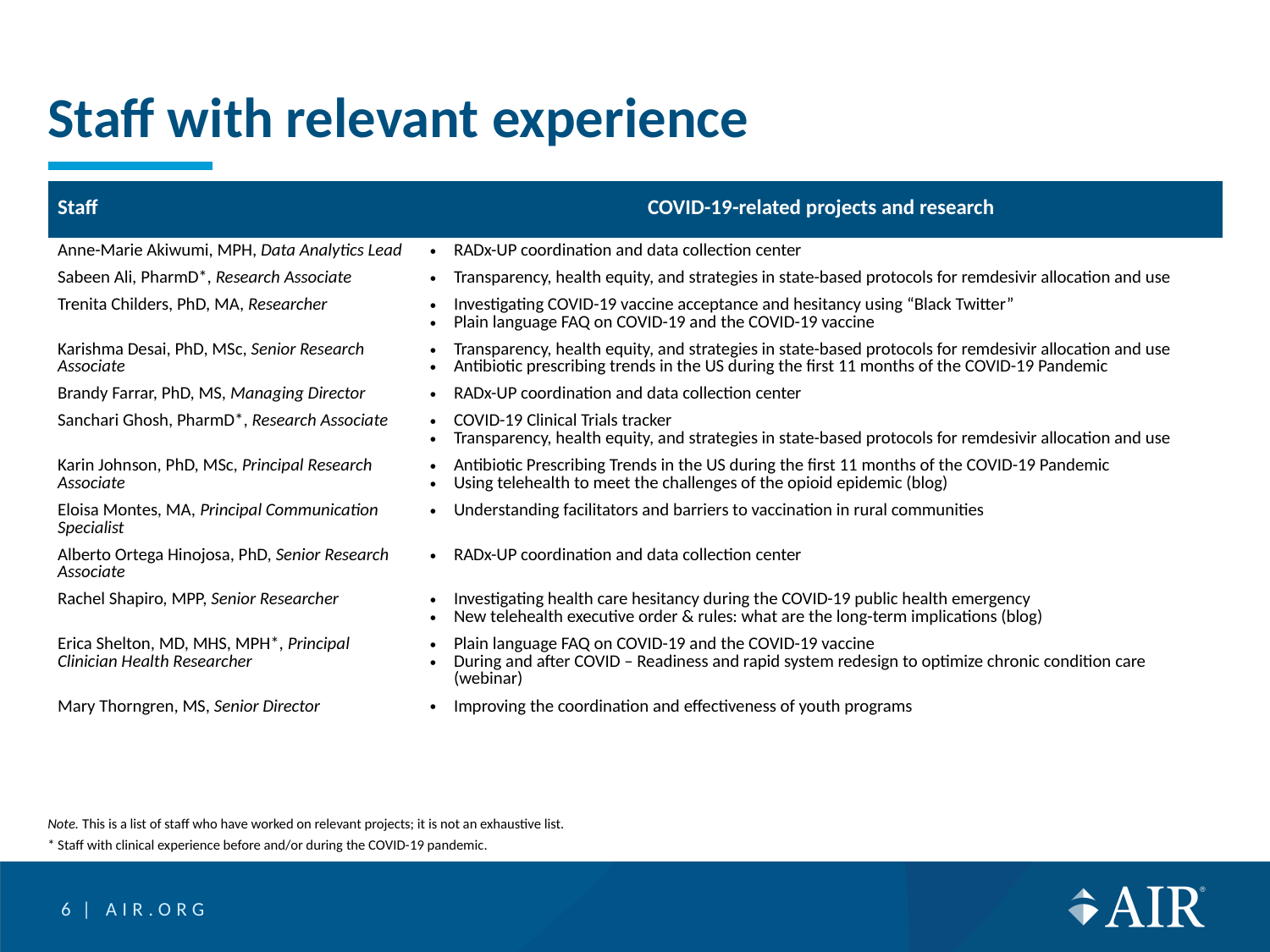

# Staff with relevant experience
| Staff | COVID-19-related projects and research |
| --- | --- |
| Anne-Marie Akiwumi, MPH, Data Analytics Lead | RADx-UP coordination and data collection center |
| Sabeen Ali, PharmD\*, Research Associate | Transparency, health equity, and strategies in state-based protocols for remdesivir allocation and use |
| Trenita Childers, PhD, MA, Researcher | Investigating COVID-19 vaccine acceptance and hesitancy using “Black Twitter” Plain language FAQ on COVID-19 and the COVID-19 vaccine |
| Karishma Desai, PhD, MSc, Senior Research Associate | Transparency, health equity, and strategies in state-based protocols for remdesivir allocation and use Antibiotic prescribing trends in the US during the first 11 months of the COVID-19 Pandemic |
| Brandy Farrar, PhD, MS, Managing Director | RADx-UP coordination and data collection center |
| Sanchari Ghosh, PharmD\*, Research Associate | COVID-19 Clinical Trials tracker Transparency, health equity, and strategies in state-based protocols for remdesivir allocation and use |
| Karin Johnson, PhD, MSc, Principal Research Associate | Antibiotic Prescribing Trends in the US during the first 11 months of the COVID-19 Pandemic Using telehealth to meet the challenges of the opioid epidemic (blog) |
| Eloisa Montes, MA, Principal Communication Specialist | Understanding facilitators and barriers to vaccination in rural communities |
| Alberto Ortega Hinojosa, PhD, Senior Research Associate | RADx-UP coordination and data collection center |
| Rachel Shapiro, MPP, Senior Researcher | Investigating health care hesitancy during the COVID-19 public health emergency New telehealth executive order & rules: what are the long-term implications (blog) |
| Erica Shelton, MD, MHS, MPH\*, Principal Clinician Health Researcher | Plain language FAQ on COVID-19 and the COVID-19 vaccine During and after COVID – Readiness and rapid system redesign to optimize chronic condition care (webinar) |
| Mary Thorngren, MS, Senior Director | Improving the coordination and effectiveness of youth programs |
Note. This is a list of staff who have worked on relevant projects; it is not an exhaustive list.
* Staff with clinical experience before and/or during the COVID-19 pandemic.
6